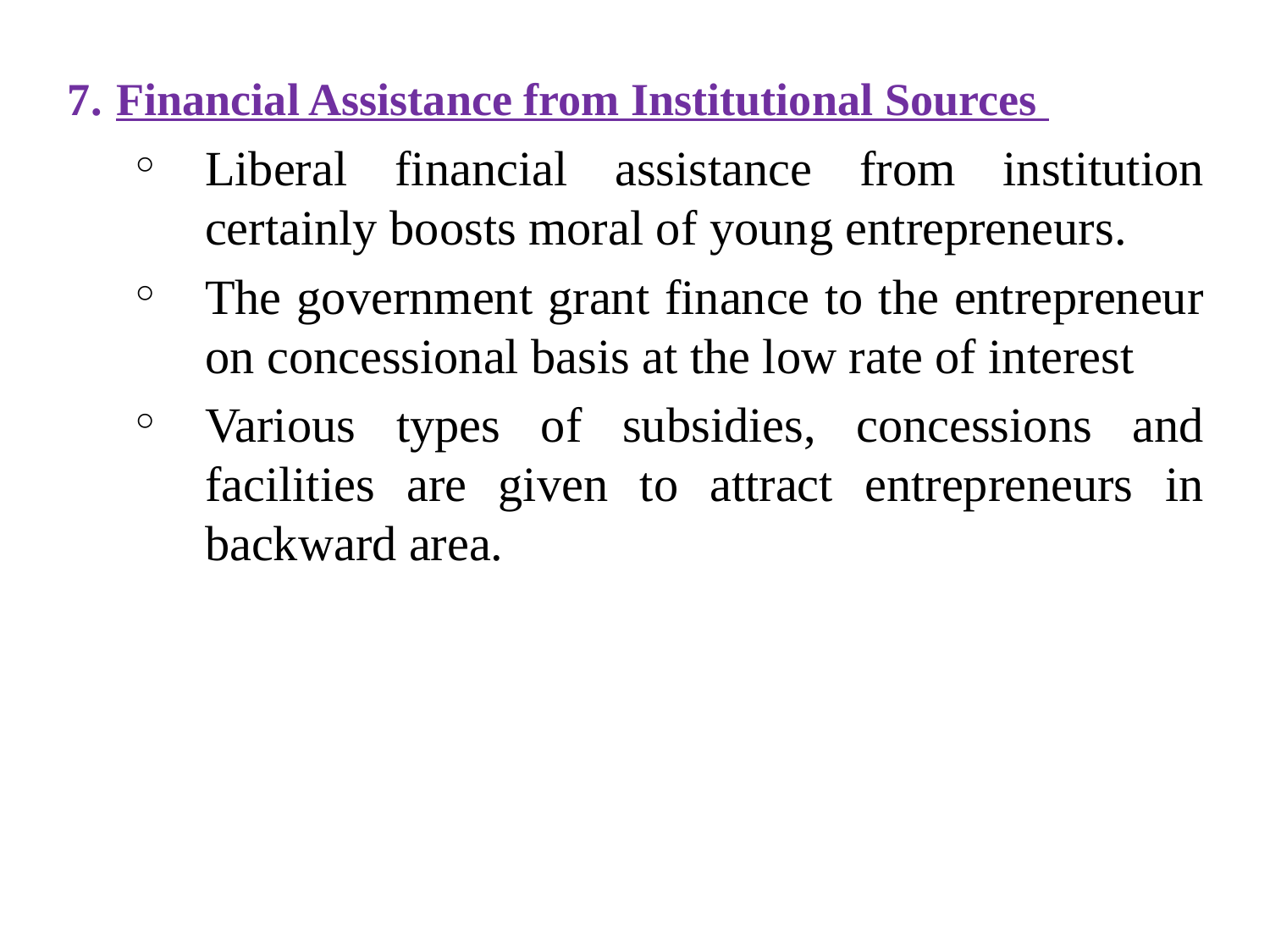

7. Financial Assistance from Institutional Sources
Liberal financial assistance from institution certainly boosts moral of young entrepreneurs.
The government grant finance to the entrepreneur on concessional basis at the low rate of interest
Various types of subsidies, concessions and facilities are given to attract entrepreneurs in backward area.